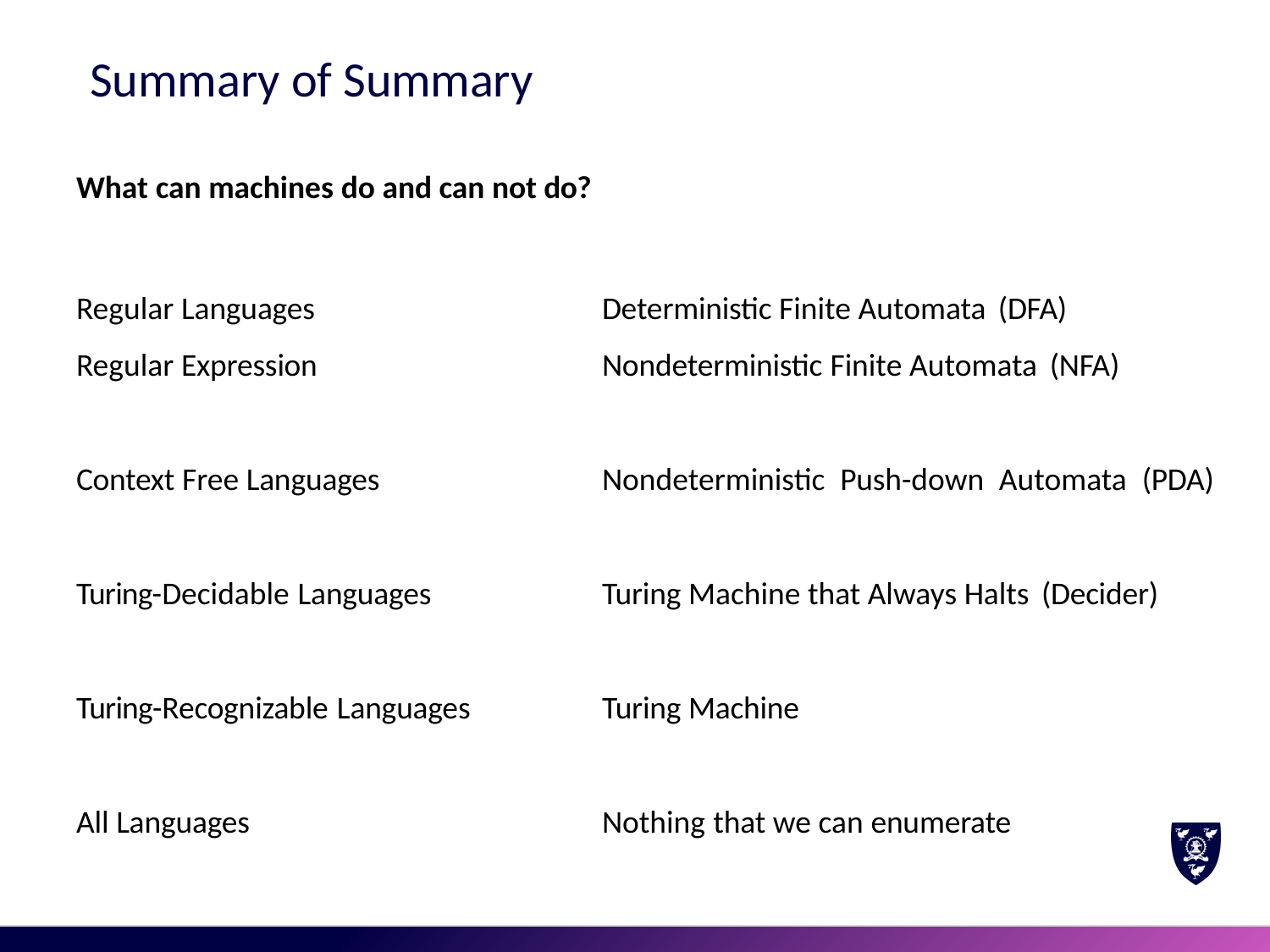

# Summary of Summary
What can machines do and can not do?
Regular Languages Regular Expression
Deterministic Finite Automata (DFA) Nondeterministic Finite Automata (NFA)
Context Free Languages
Nondeterministic Push-down Automata (PDA)
Turing-Decidable Languages
Turing Machine that Always Halts (Decider)
Turing-Recognizable Languages
Turing Machine
All Languages
Nothing that we can enumerate